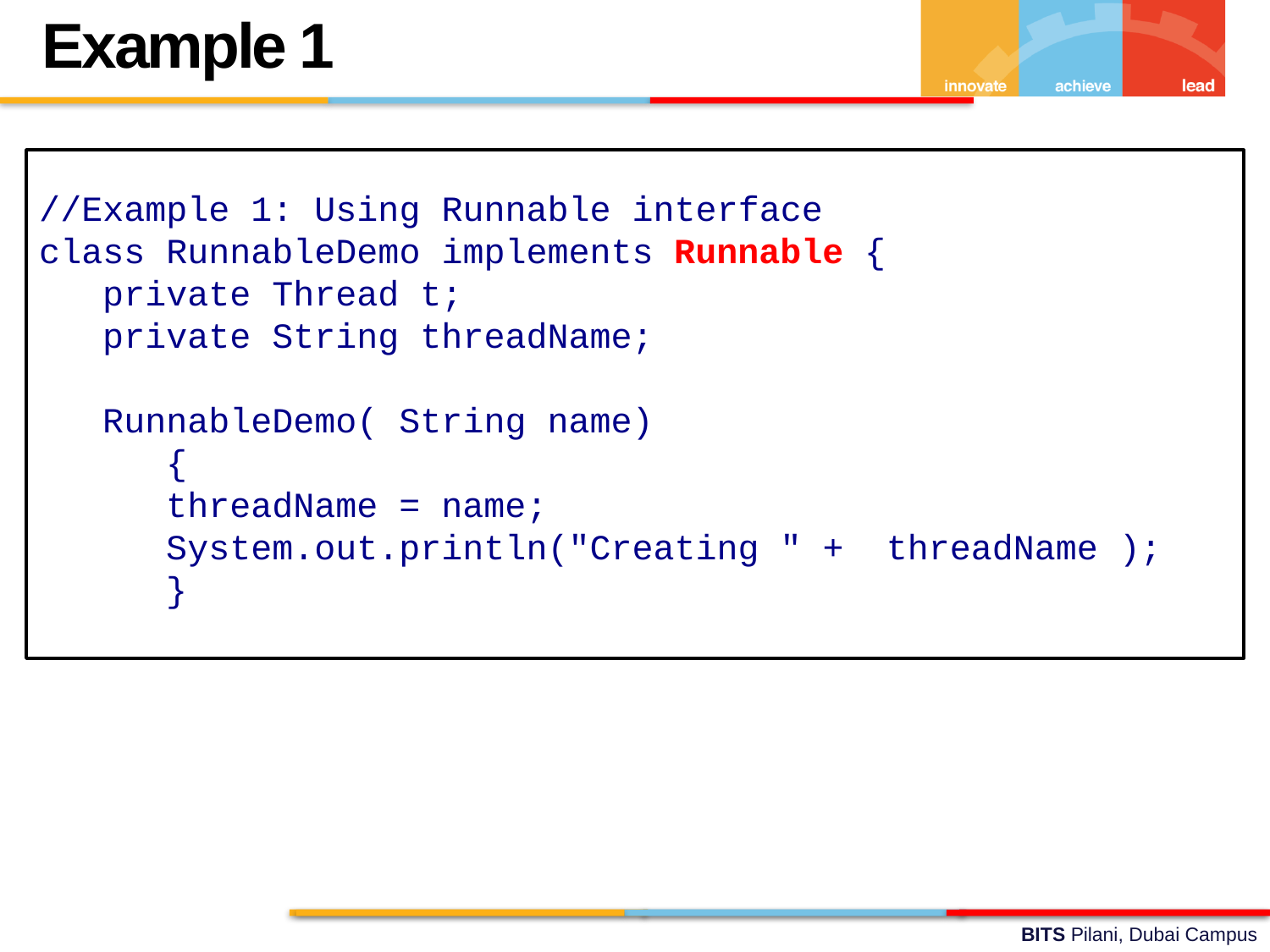

Example 1

//Example 1: Using Runnable interface
class RunnableDemo implements Runnable {
   private Thread t;
   private String threadName;

   RunnableDemo( String name)
	{
      threadName = name;
      System.out.println("Creating " +  threadName );
   	}